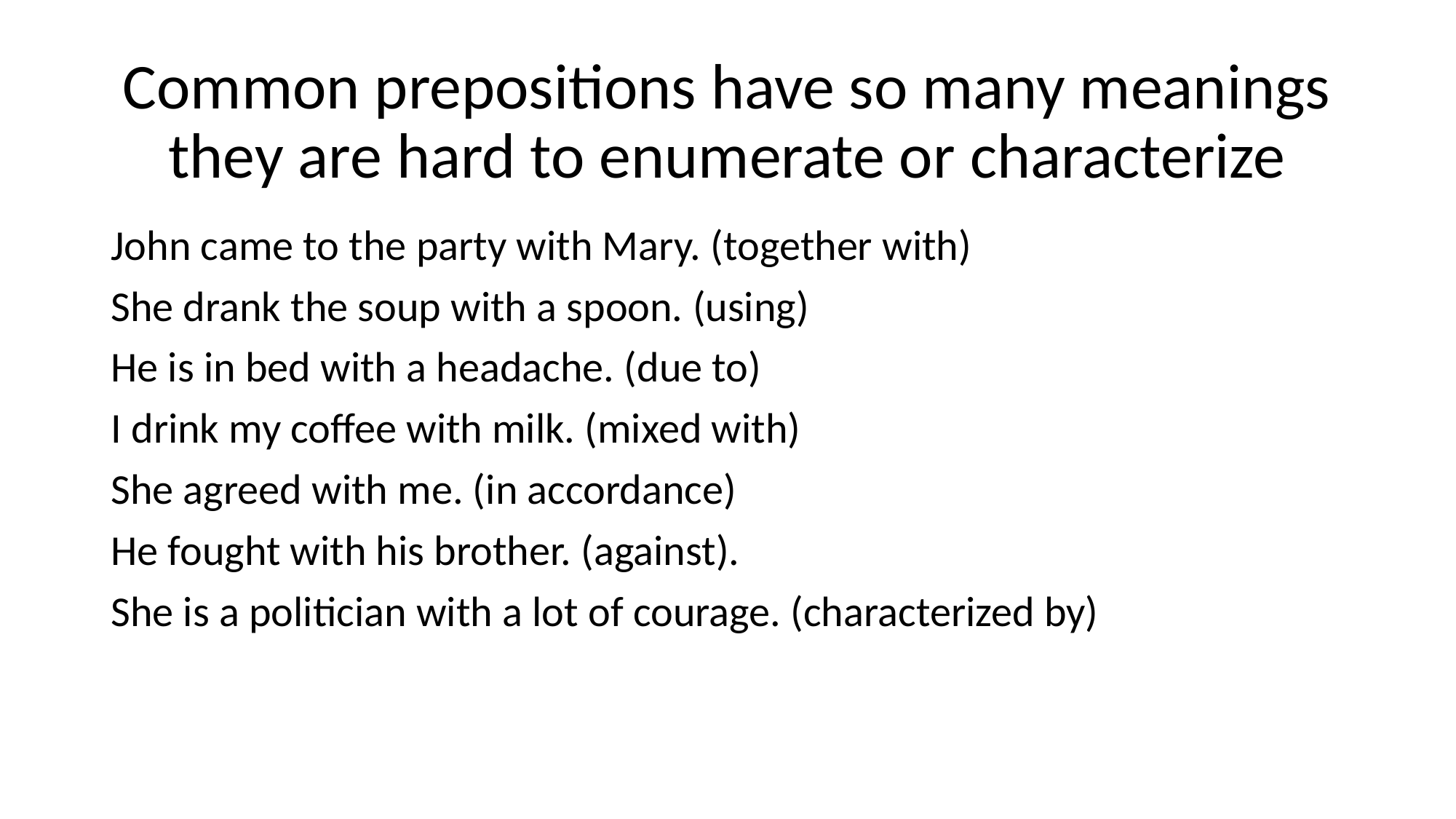

# Common prepositions have so many meanings they are hard to enumerate or characterize
John came to the party with Mary. (together with)
She drank the soup with a spoon. (using)
He is in bed with a headache. (due to)
I drink my coffee with milk. (mixed with)
She agreed with me. (in accordance)
He fought with his brother. (against).
She is a politician with a lot of courage. (characterized by)